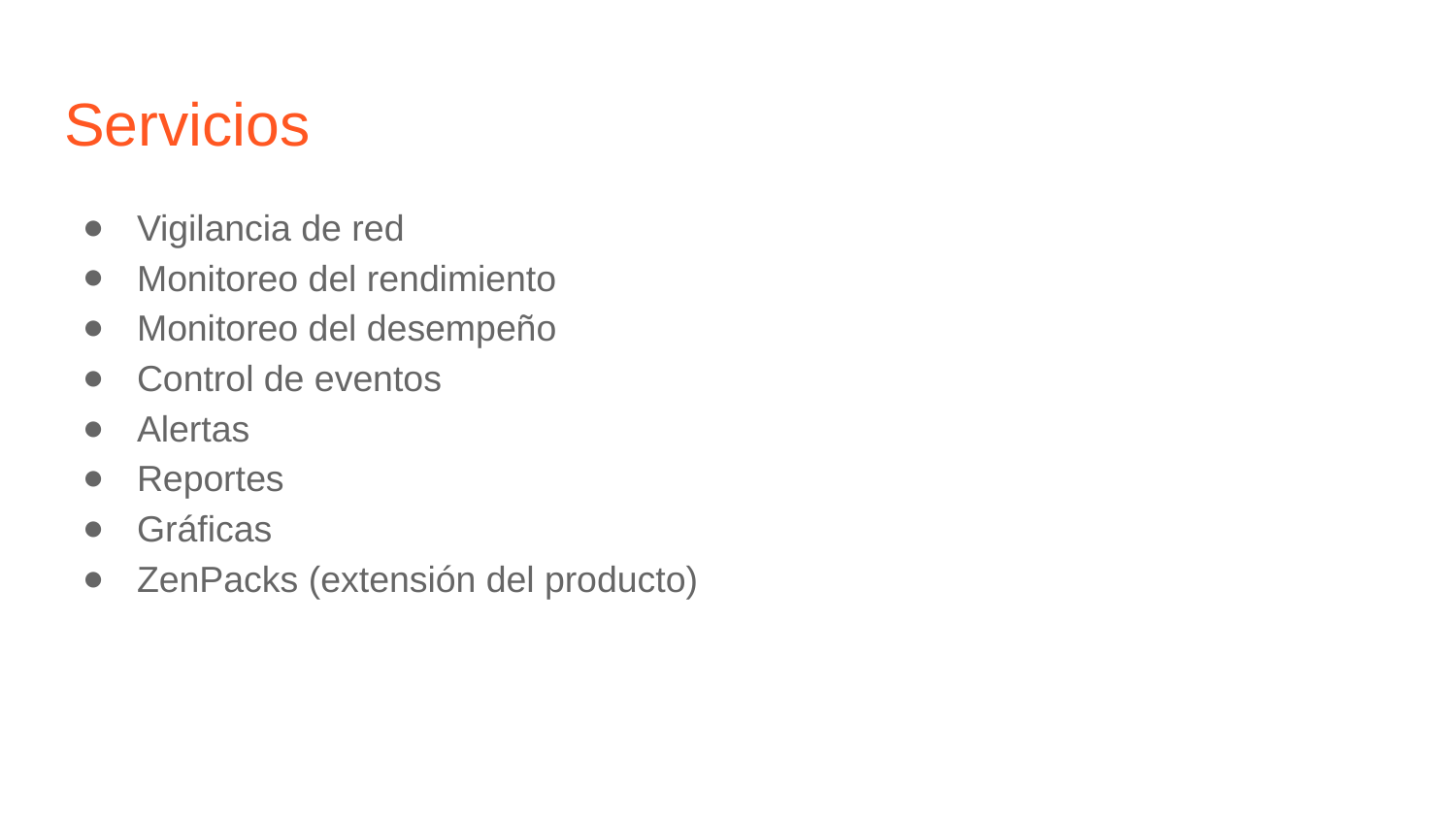

# Servicios
Vigilancia de red
Monitoreo del rendimiento
Monitoreo del desempeño
Control de eventos
Alertas
Reportes
Gráficas
ZenPacks (extensión del producto)